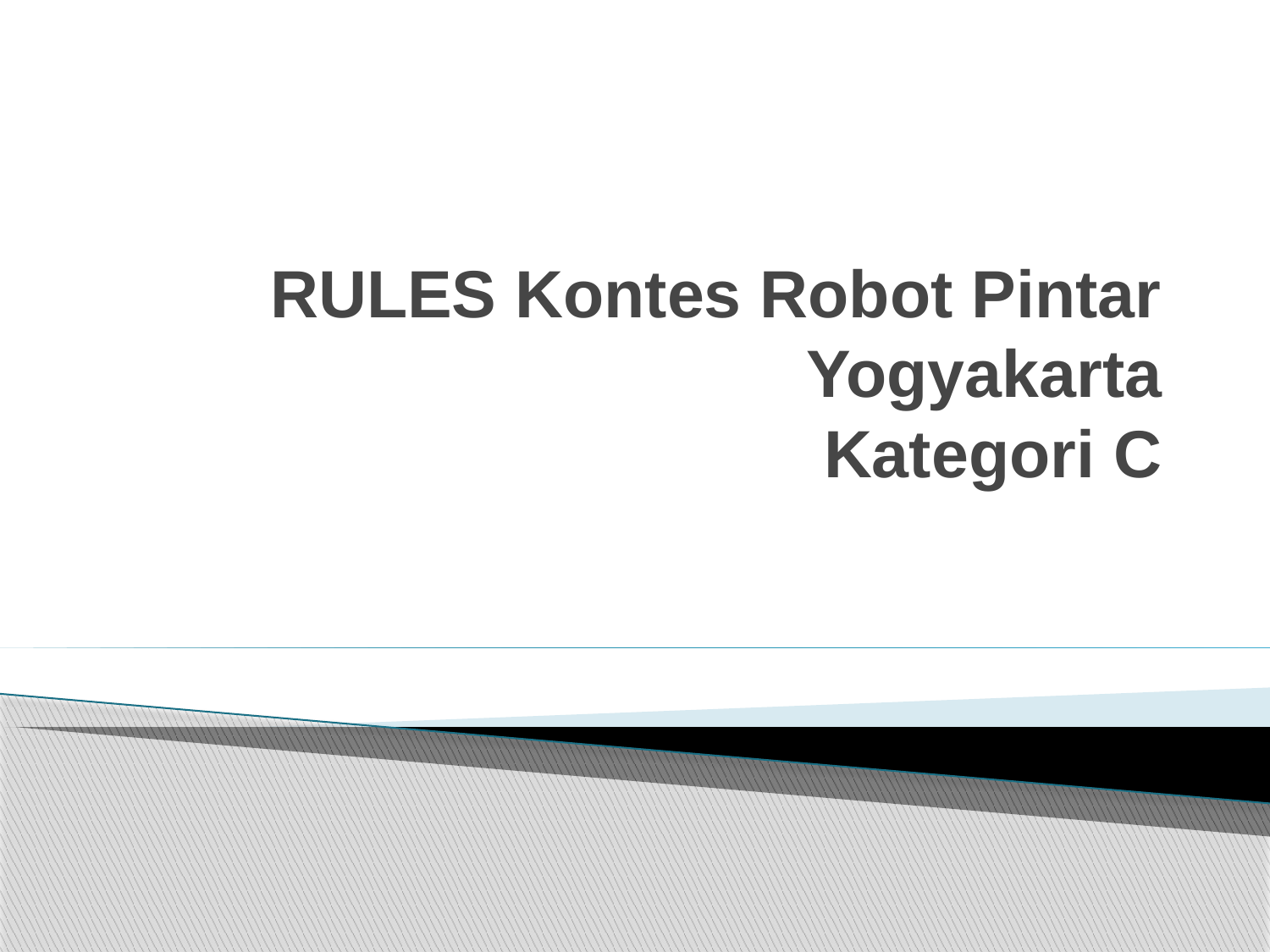

# RULES Kontes Robot Pintar Yogyakarta Kategori C